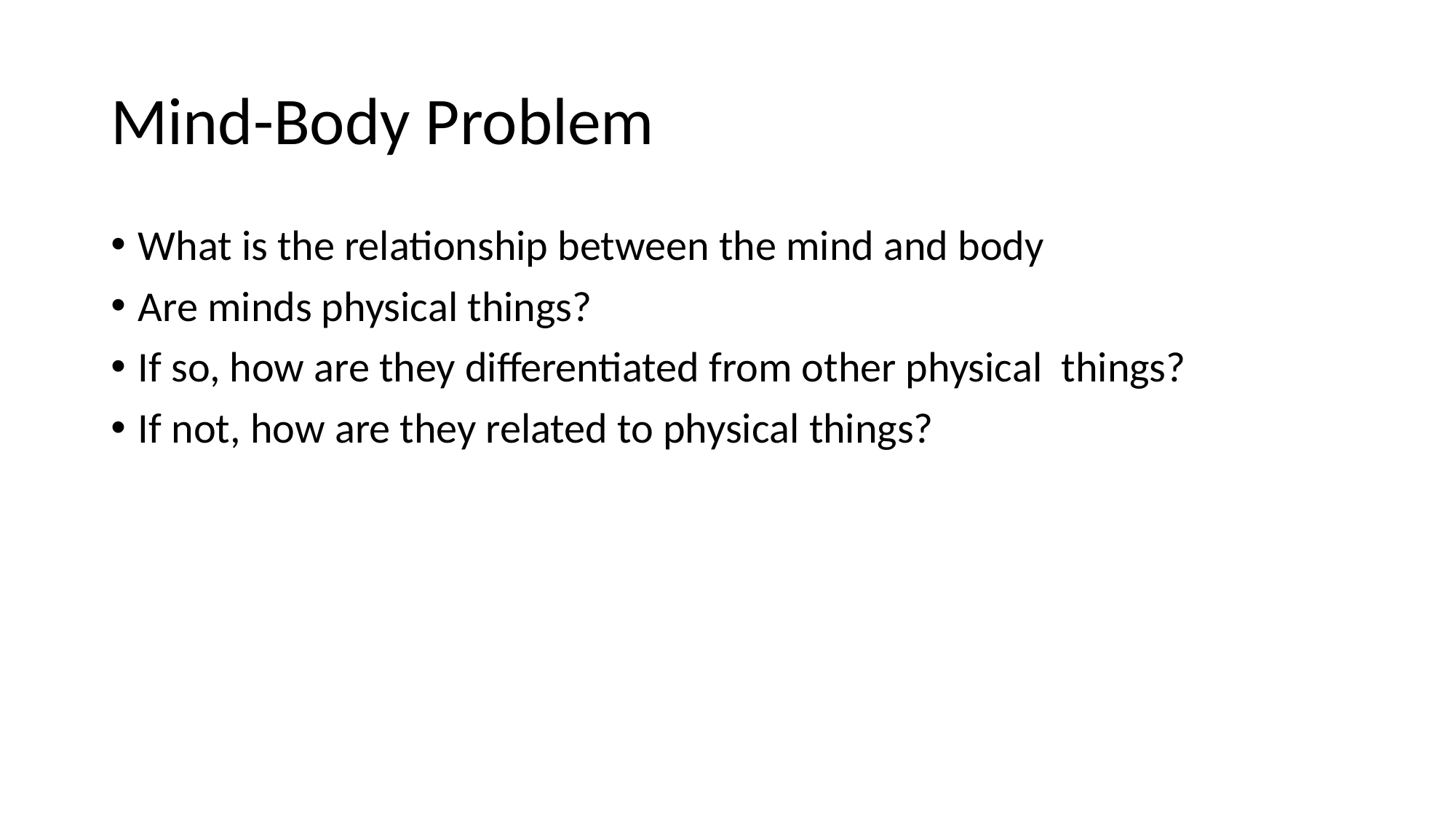

# Mind-Body Problem
What is the relationship between the mind and body
Are minds physical things?
If so, how are they differentiated from other physical  things?
If not, how are they related to physical things?